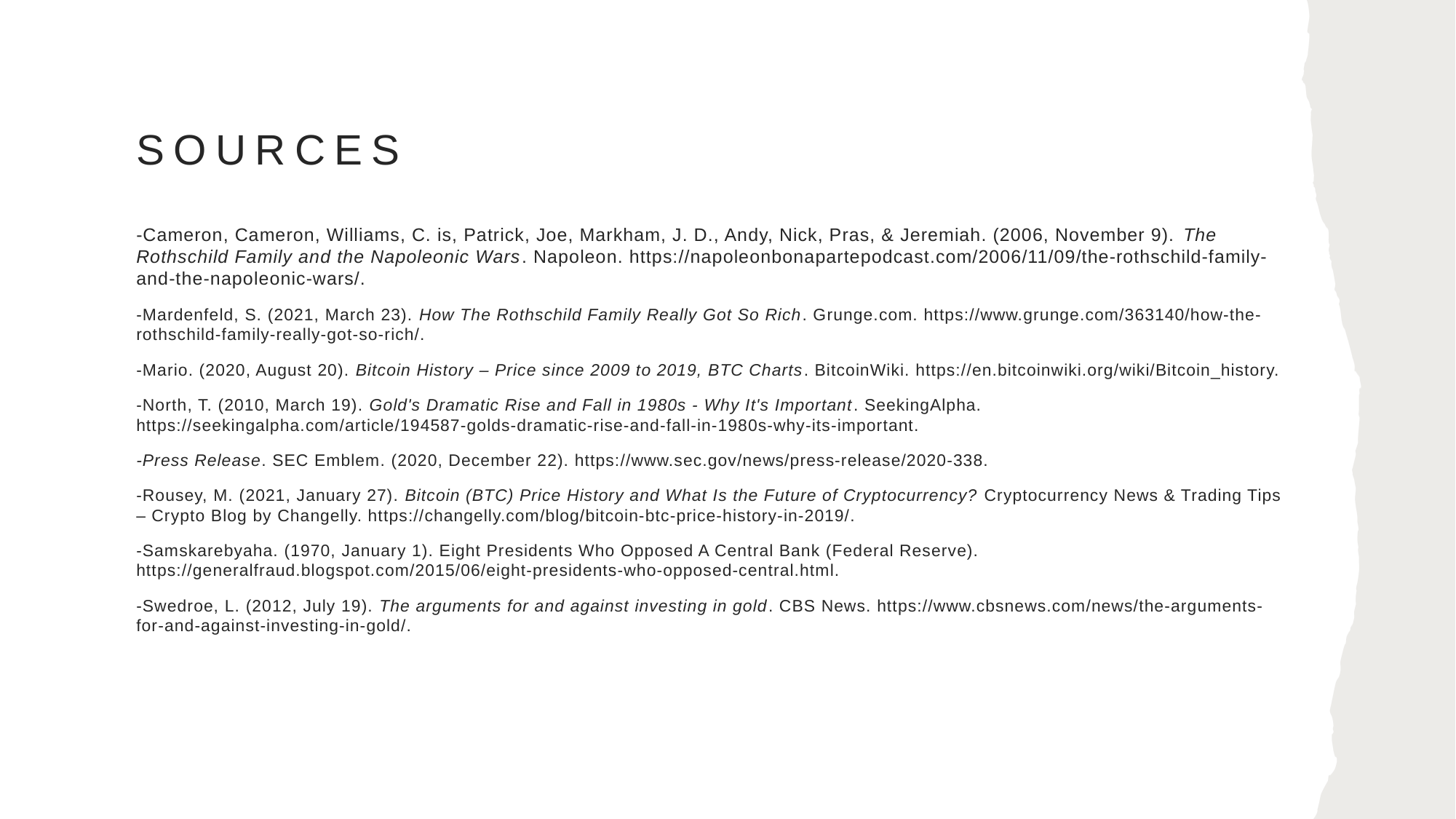

# Sources
-Cameron, Cameron, Williams, C. is, Patrick, Joe, Markham, J. D., Andy, Nick, Pras, & Jeremiah. (2006, November 9). The Rothschild Family and the Napoleonic Wars. Napoleon. https://napoleonbonapartepodcast.com/2006/11/09/the-rothschild-family-and-the-napoleonic-wars/.
-Mardenfeld, S. (2021, March 23). How The Rothschild Family Really Got So Rich. Grunge.com. https://www.grunge.com/363140/how-the-rothschild-family-really-got-so-rich/.
-Mario. (2020, August 20). Bitcoin History – Price since 2009 to 2019, BTC Charts. BitcoinWiki. https://en.bitcoinwiki.org/wiki/Bitcoin_history.
-North, T. (2010, March 19). Gold's Dramatic Rise and Fall in 1980s - Why It's Important. SeekingAlpha. https://seekingalpha.com/article/194587-golds-dramatic-rise-and-fall-in-1980s-why-its-important.
-Press Release. SEC Emblem. (2020, December 22). https://www.sec.gov/news/press-release/2020-338.
-Rousey, M. (2021, January 27). Bitcoin (BTC) Price History and What Is the Future of Cryptocurrency? Cryptocurrency News & Trading Tips – Crypto Blog by Changelly. https://changelly.com/blog/bitcoin-btc-price-history-in-2019/.
-Samskarebyaha. (1970, January 1). Eight Presidents Who Opposed A Central Bank (Federal Reserve). https://generalfraud.blogspot.com/2015/06/eight-presidents-who-opposed-central.html.
-Swedroe, L. (2012, July 19). The arguments for and against investing in gold. CBS News. https://www.cbsnews.com/news/the-arguments-for-and-against-investing-in-gold/.